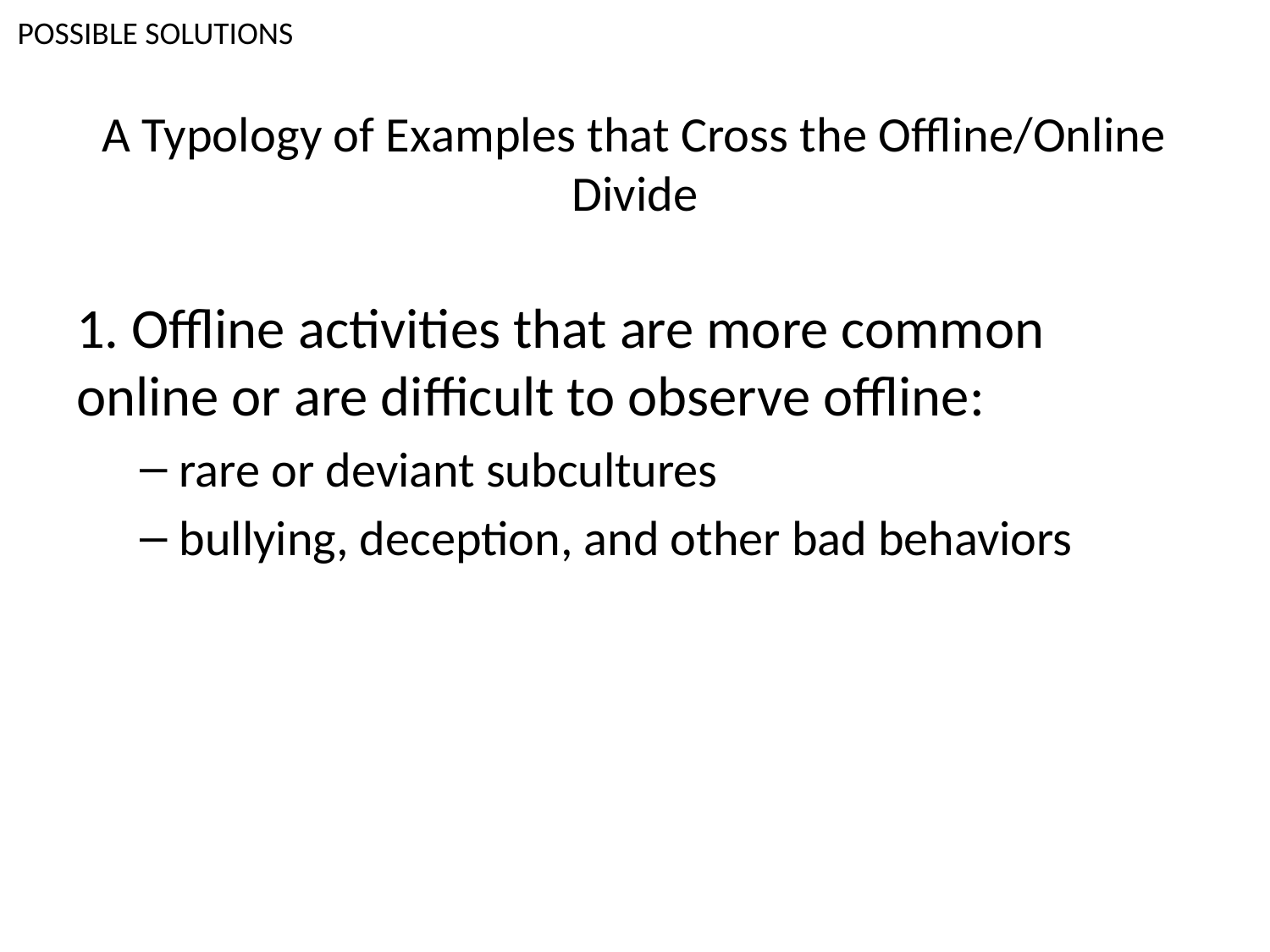

POSSIBLE SOLUTIONS
# A Typology of Examples that Cross the Offline/Online Divide
1. Offline activities that are more common online or are difficult to observe offline:
rare or deviant subcultures
bullying, deception, and other bad behaviors